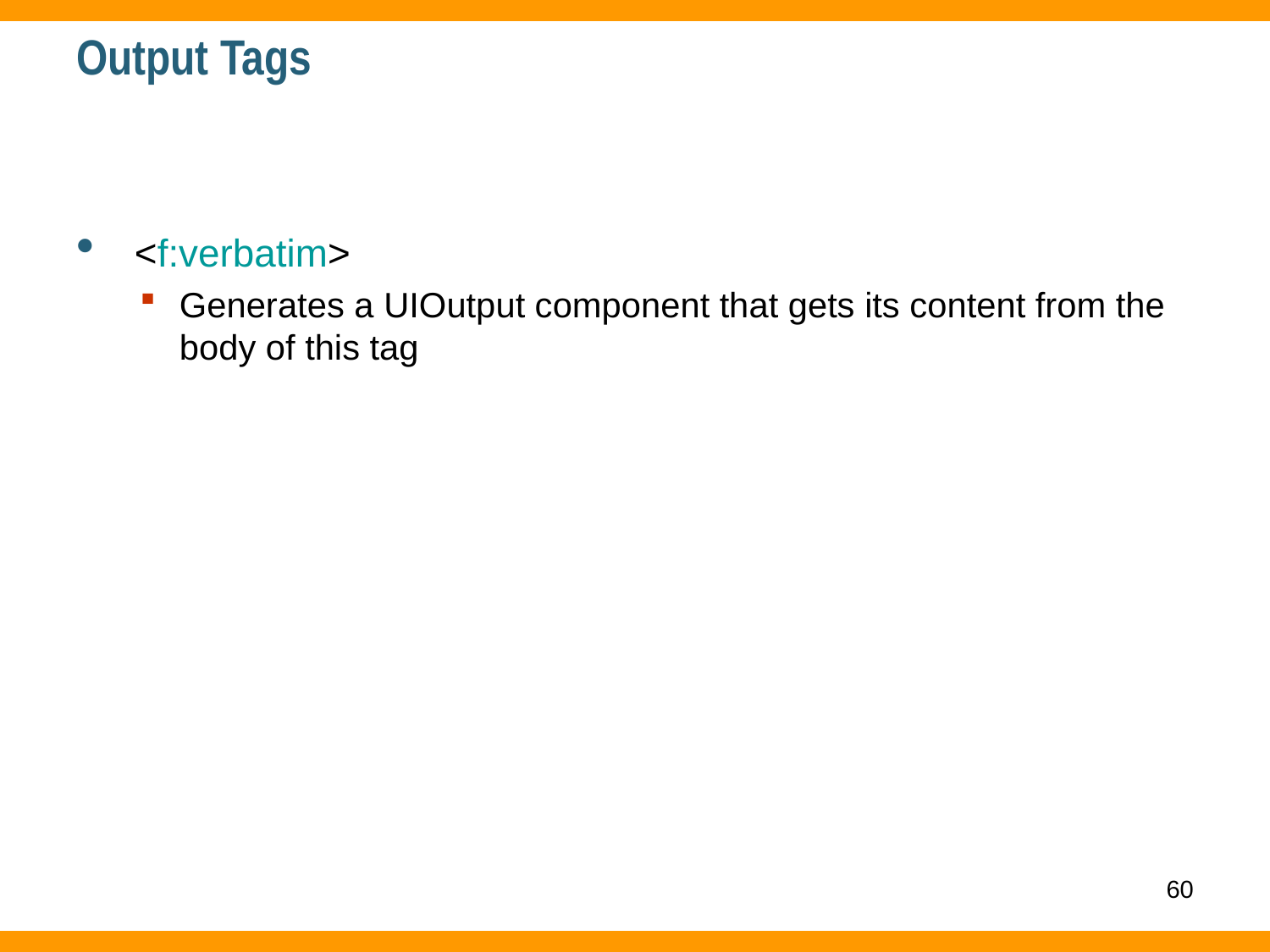

# Output Tags
 <f:verbatim>
Generates a UIOutput component that gets its content from the body of this tag
60